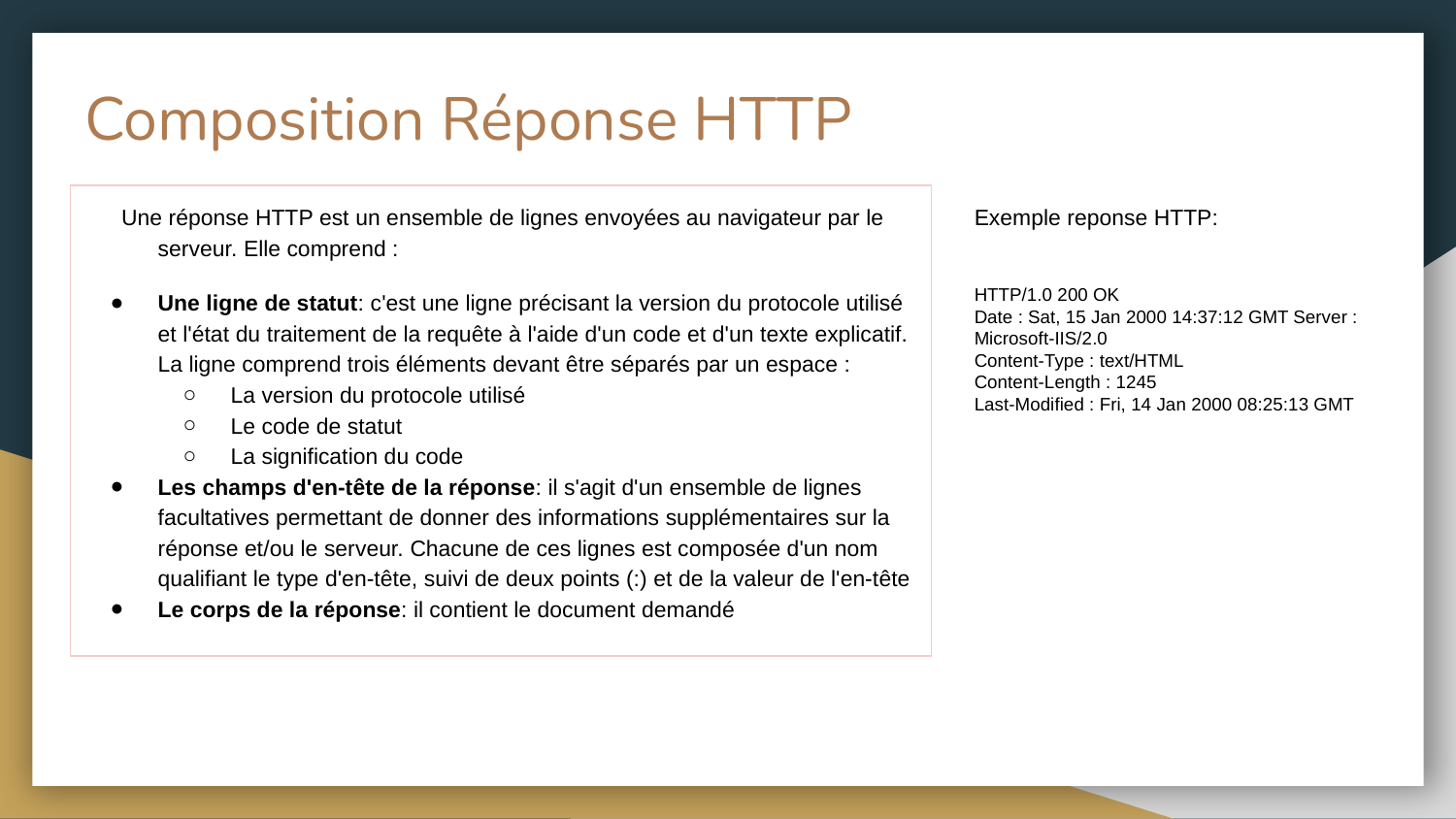

# Composition Réponse HTTP
Une réponse HTTP est un ensemble de lignes envoyées au navigateur par le serveur. Elle comprend :
Une ligne de statut: c'est une ligne précisant la version du protocole utilisé et l'état du traitement de la requête à l'aide d'un code et d'un texte explicatif. La ligne comprend trois éléments devant être séparés par un espace :
La version du protocole utilisé
Le code de statut
La signification du code
Les champs d'en-tête de la réponse: il s'agit d'un ensemble de lignes facultatives permettant de donner des informations supplémentaires sur la réponse et/ou le serveur. Chacune de ces lignes est composée d'un nom qualifiant le type d'en-tête, suivi de deux points (:) et de la valeur de l'en-tête
Le corps de la réponse: il contient le document demandé
Exemple reponse HTTP:

HTTP/1.0 200 OK
Date : Sat, 15 Jan 2000 14:37:12 GMT Server : Microsoft-IIS/2.0
Content-Type : text/HTML
Content-Length : 1245
Last-Modified : Fri, 14 Jan 2000 08:25:13 GMT